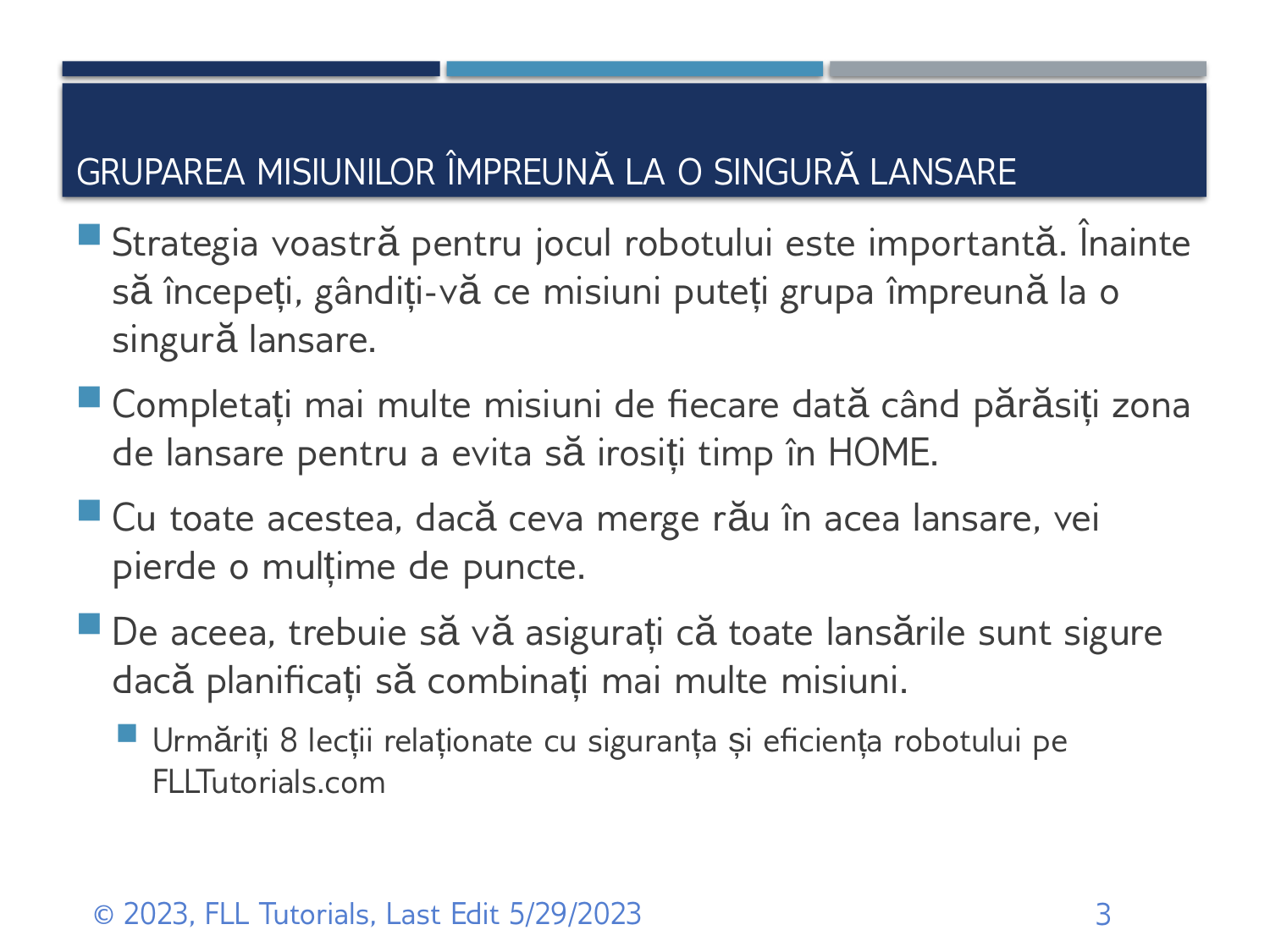

# Gruparea misiunilor împreună la o singură lansare
Strategia voastră pentru jocul robotului este importantă. Înainte să începeți, gândiți-vă ce misiuni puteți grupa împreună la o singură lansare.
Completați mai multe misiuni de fiecare dată când părăsiți zona de lansare pentru a evita să irosiți timp în HOME.
Cu toate acestea, dacă ceva merge rău în acea lansare, vei pierde o mulțime de puncte.
De aceea, trebuie să vă asigurați că toate lansările sunt sigure dacă planificați să combinați mai multe misiuni.
Urmăriți 8 lecții relaționate cu siguranța și eficiența robotului pe  FLLTutorials.com
© 2023, FLL Tutorials, Last Edit 5/29/2023
3